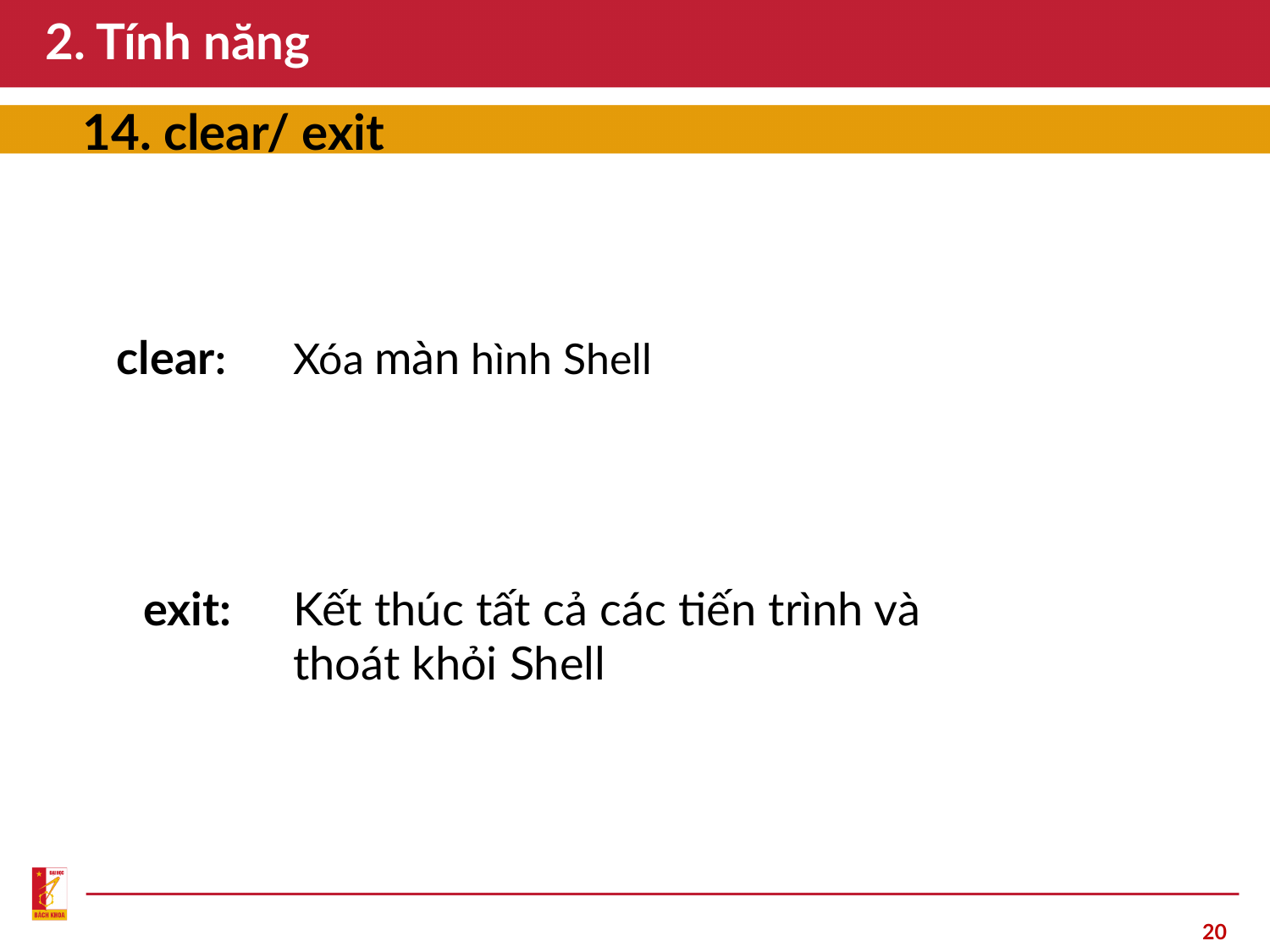

# 2. Tính năng
14. clear/ exit

clear:
Xóa màn hình Shell
exit:
Kết thúc tất cả các tiến trình và thoát khỏi Shell
20